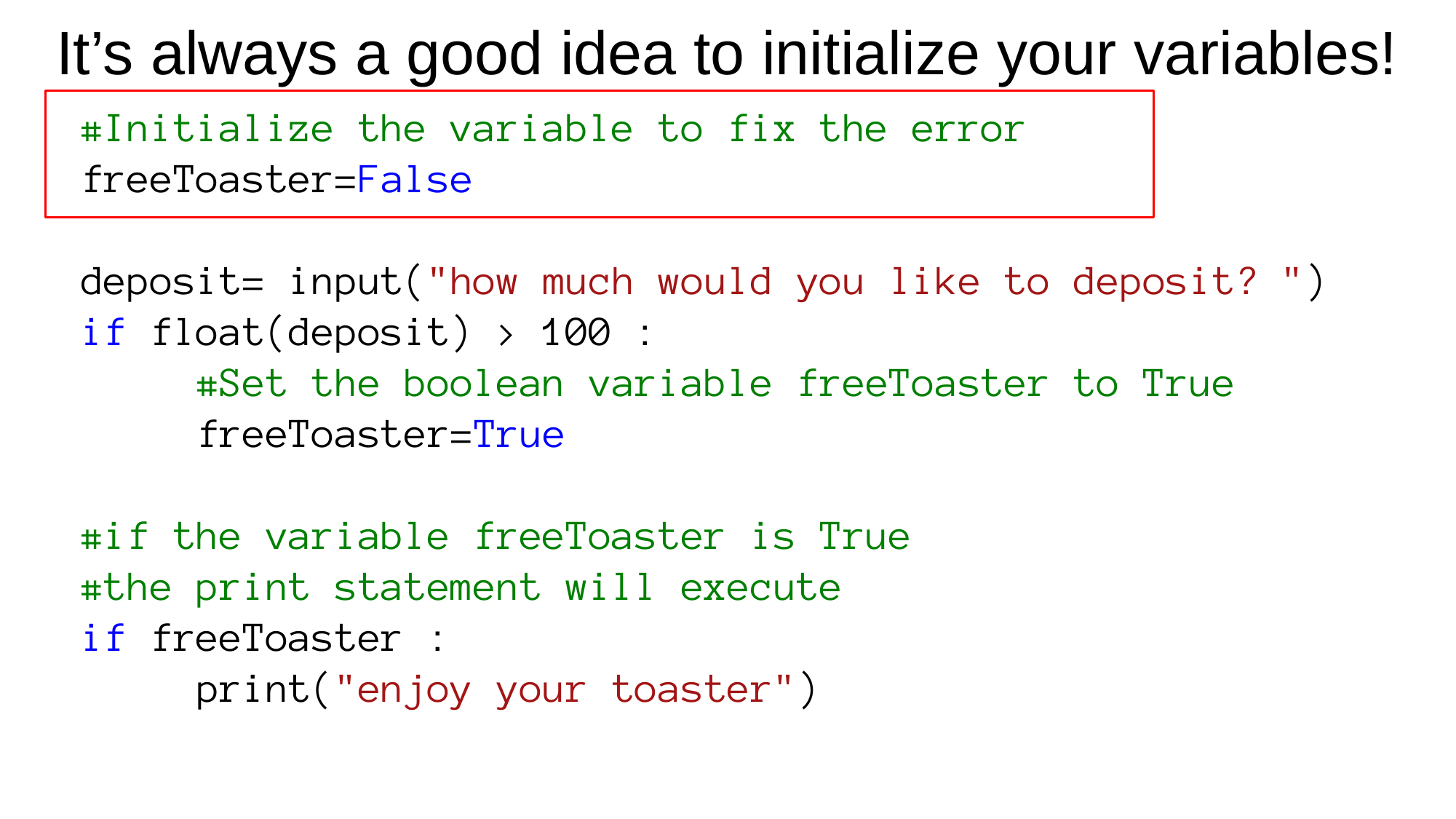

# It’s always a good idea to initialize your variables!

#Initialize the variable to fix the error
freeToaster=False

deposit= input("how much would you like to deposit? ")
if float(deposit) > 100 :
     #Set the boolean variable freeToaster to True
     freeToaster=True

#if the variable freeToaster is True
#the print statement will execute
if freeToaster :
     print("enjoy your toaster")